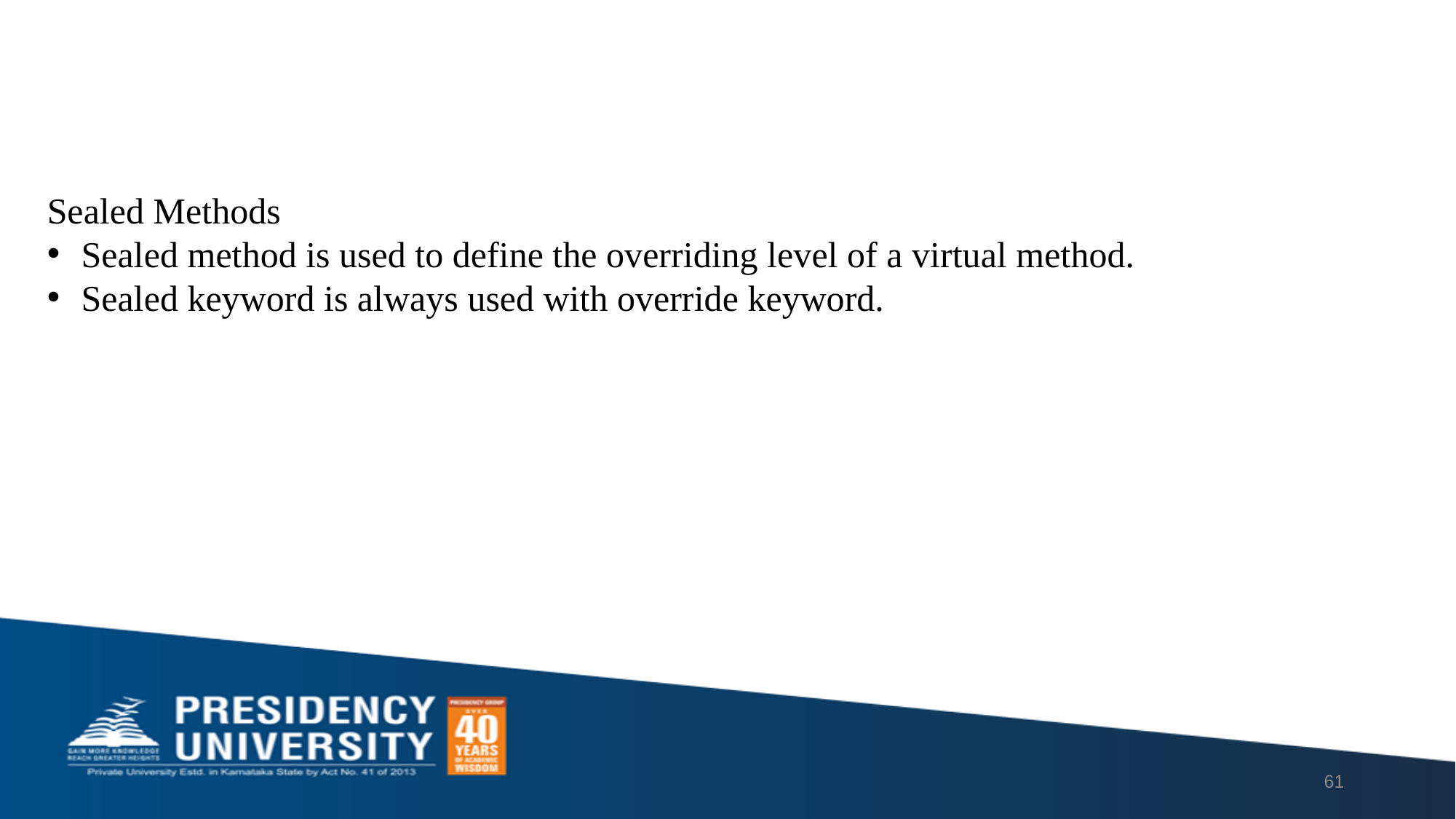

Sealed Methods
Sealed method is used to define the overriding level of a virtual method.
Sealed keyword is always used with override keyword.

61